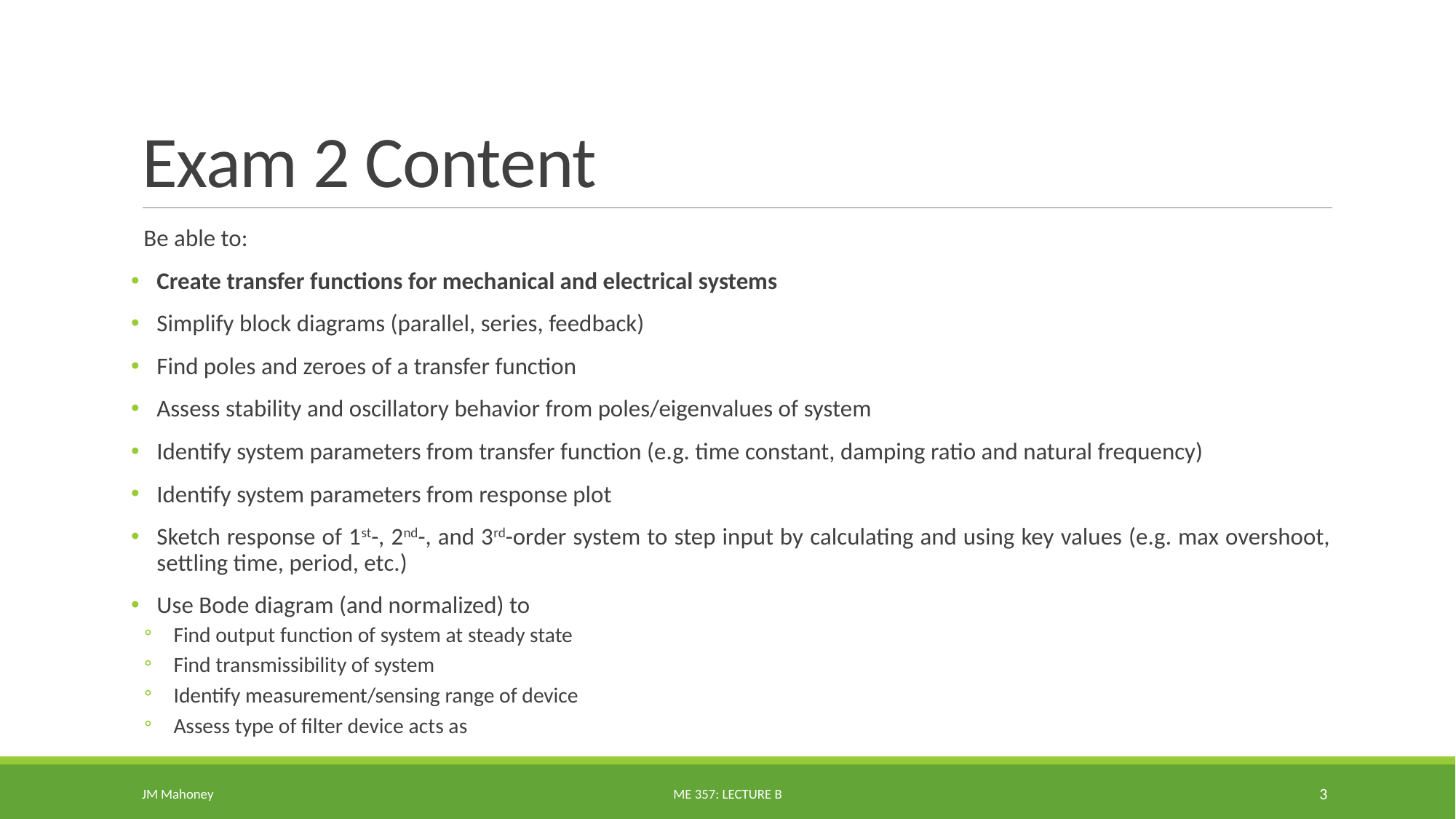

# Exam 2 Content
Be able to:
Create transfer functions for mechanical and electrical systems
Simplify block diagrams (parallel, series, feedback)
Find poles and zeroes of a transfer function
Assess stability and oscillatory behavior from poles/eigenvalues of system
Identify system parameters from transfer function (e.g. time constant, damping ratio and natural frequency)
Identify system parameters from response plot
Sketch response of 1st-, 2nd-, and 3rd-order system to step input by calculating and using key values (e.g. max overshoot, settling time, period, etc.)
Use Bode diagram (and normalized) to
Find output function of system at steady state
Find transmissibility of system
Identify measurement/sensing range of device
Assess type of filter device acts as

JM Mahoney
ME 357: Lecture B
3